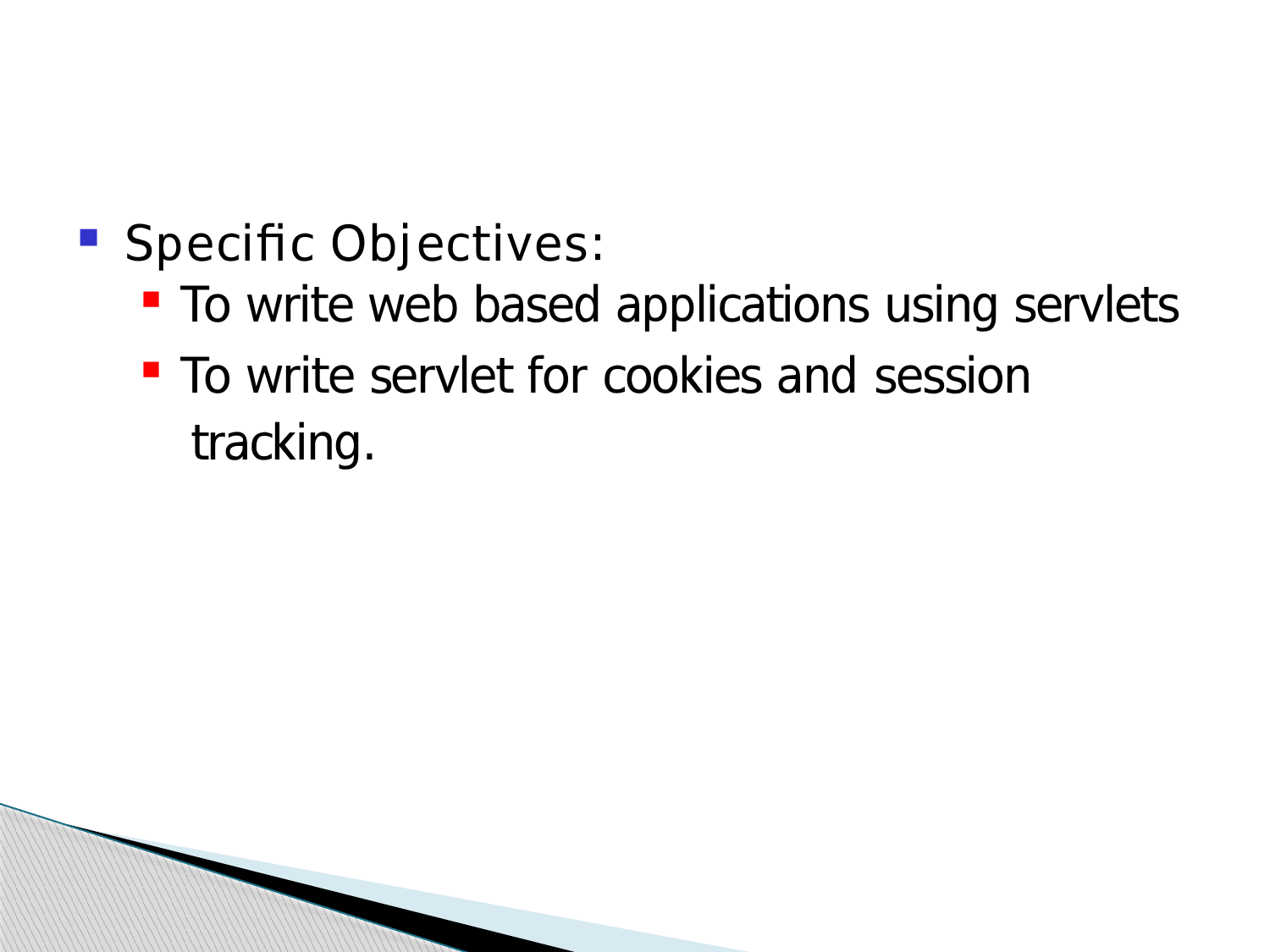

#
Specific Objectives:
To write web based applications using servlets
To write servlet for cookies and session
   tracking.